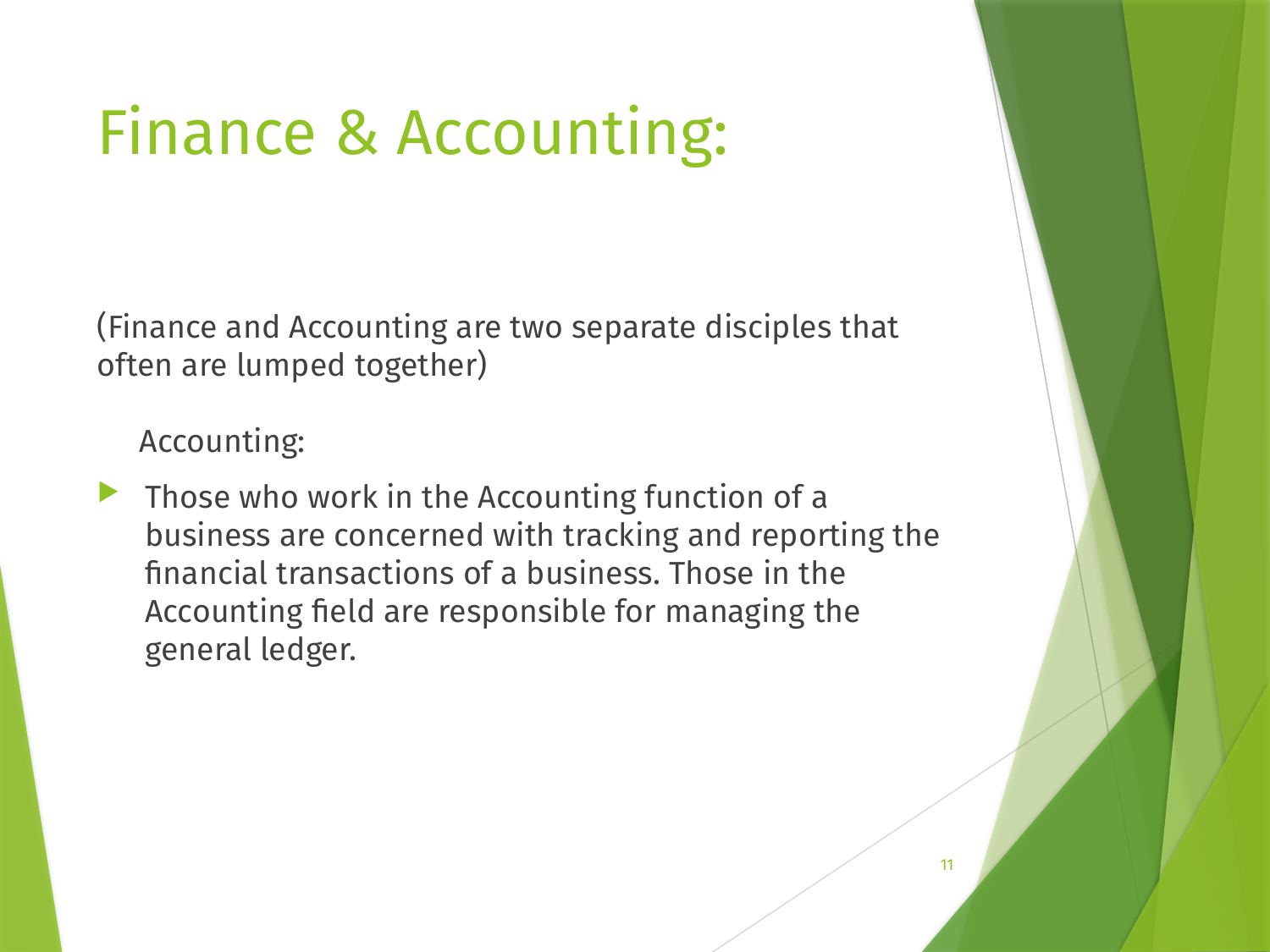

# Finance & Accounting:
(Finance and Accounting are two separate disciples that often are lumped together)
     Accounting:
Those who work in the Accounting function of a business are concerned with tracking and reporting the financial transactions of a business. Those in the Accounting field are responsible for managing the general ledger.

11